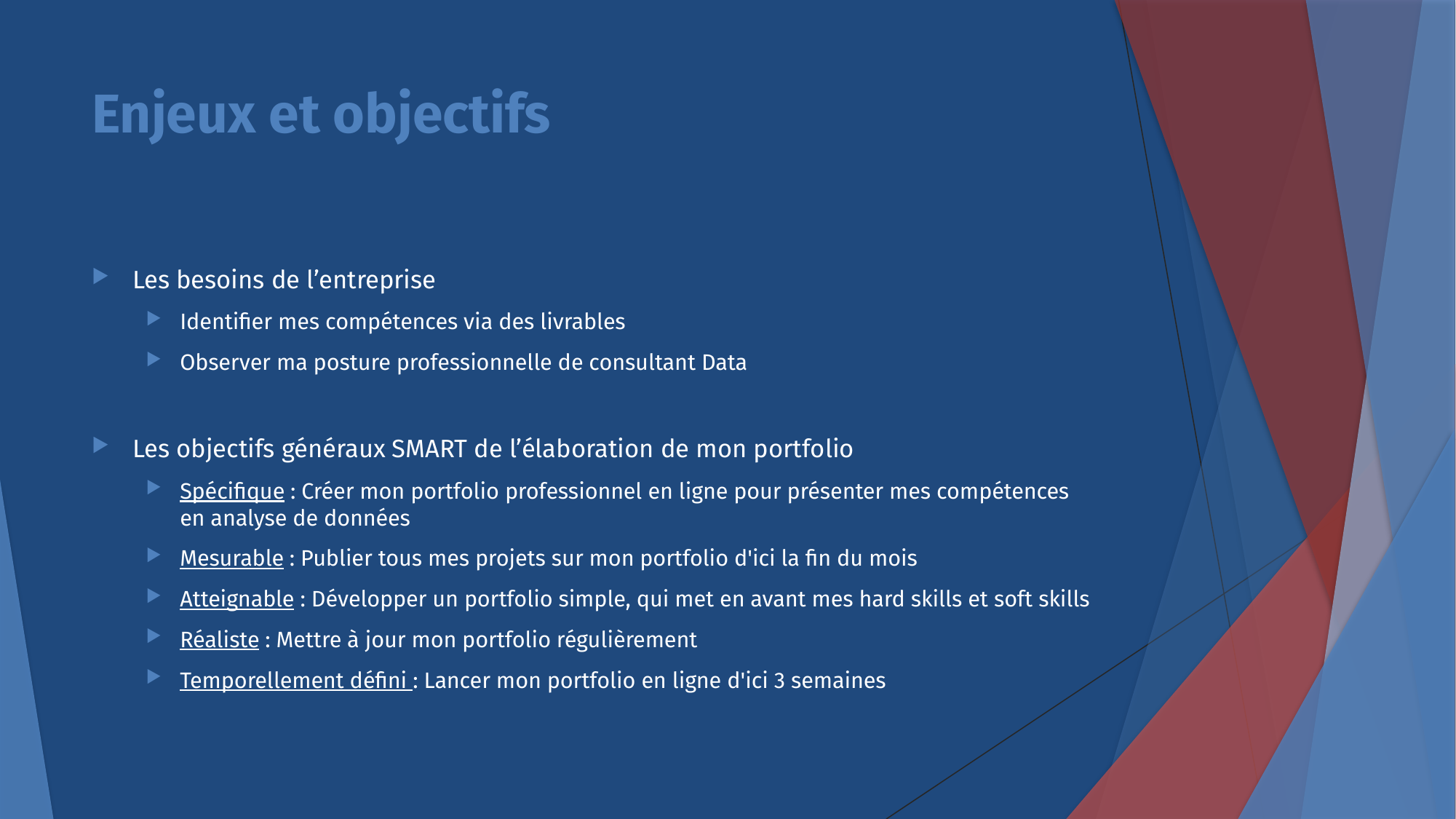

# Enjeux et objectifs
Les besoins de l’entreprise
Identifier mes compétences via des livrables
Observer ma posture professionnelle de consultant Data

Les objectifs généraux SMART de l’élaboration de mon portfolio
Spécifique : Créer mon portfolio professionnel en ligne pour présenter mes compétences en analyse de données
Mesurable : Publier tous mes projets sur mon portfolio d'ici la fin du mois
Atteignable : Développer un portfolio simple, qui met en avant mes hard skills et soft skills
Réaliste : Mettre à jour mon portfolio régulièrement
Temporellement défini : Lancer mon portfolio en ligne d'ici 3 semaines